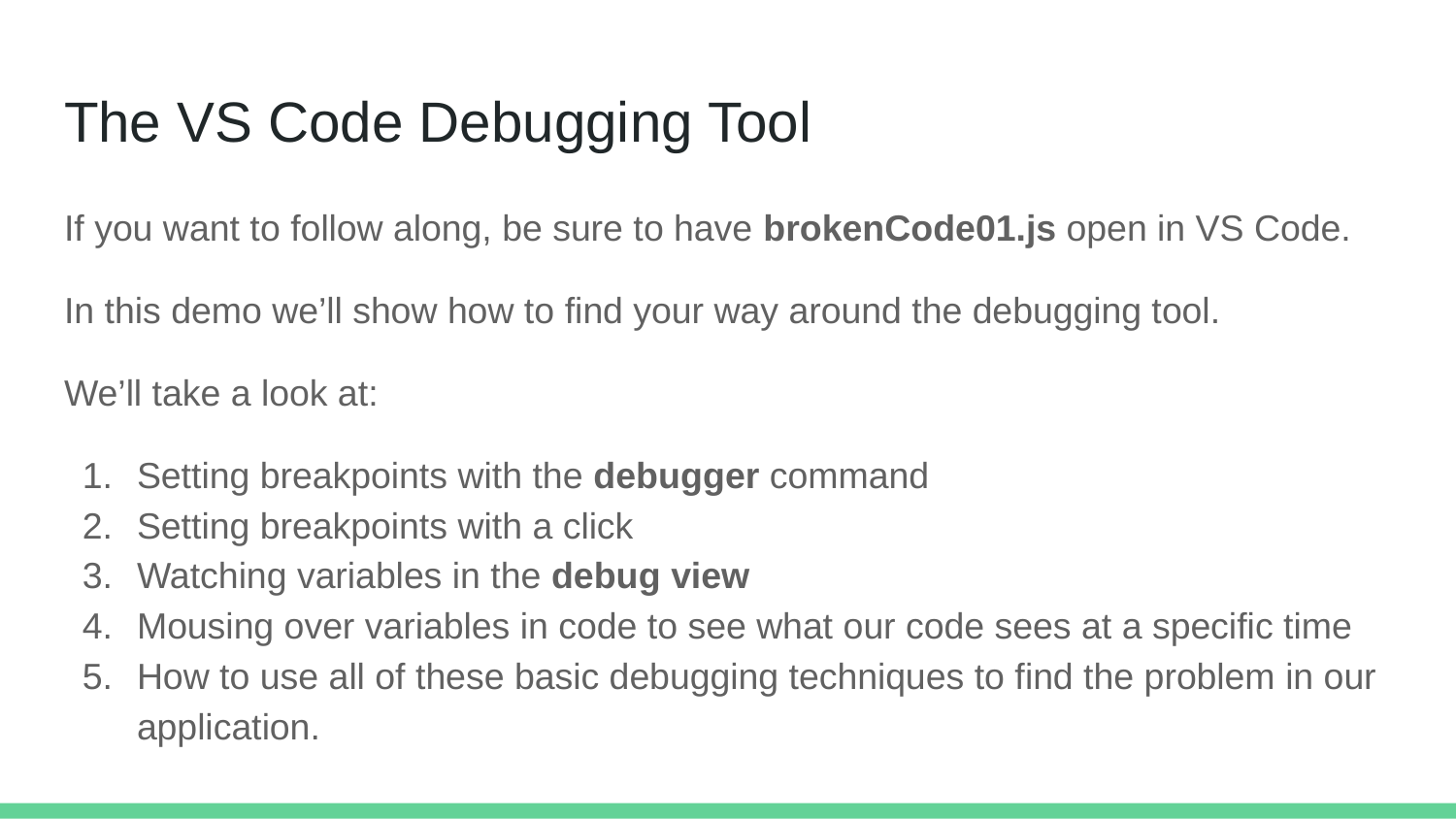

# The VS Code Debugging Tool
If you want to follow along, be sure to have brokenCode01.js open in VS Code.
In this demo we’ll show how to find your way around the debugging tool.
We’ll take a look at:
Setting breakpoints with the debugger command
Setting breakpoints with a click
Watching variables in the debug view
Mousing over variables in code to see what our code sees at a specific time
How to use all of these basic debugging techniques to find the problem in our application.